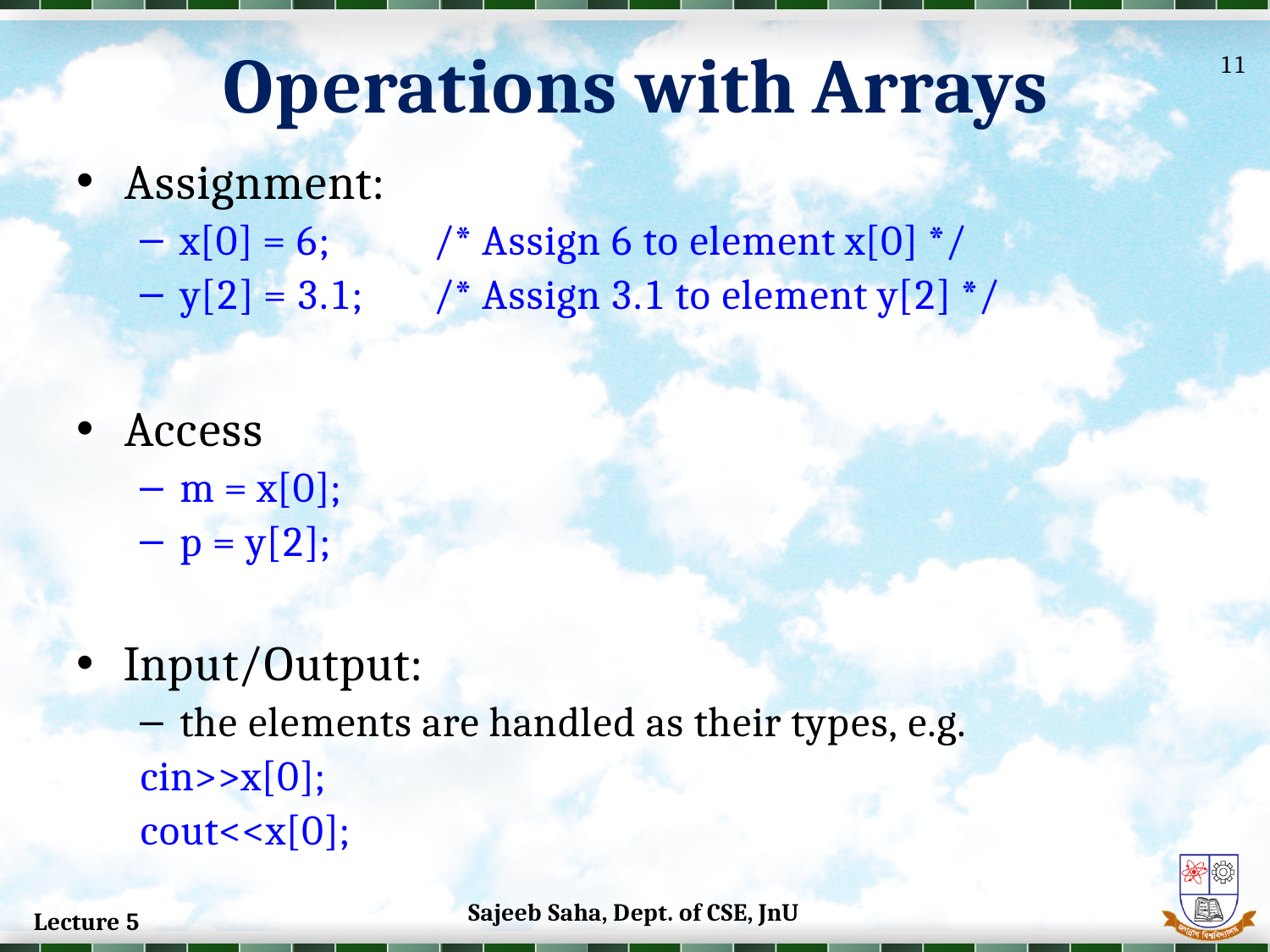

Operations with Arrays
11
Assignment:
x[0] = 6; 	/* Assign 6 to element x[0] */
y[2] = 3.1;	/* Assign 3.1 to element y[2] */

Access
m = x[0];
p = y[2];

Input/Output:
the elements are handled as their types, e.g.
cin>>x[0];
cout<<x[0];
Sajeeb Saha, Dept. of CSE, JnU